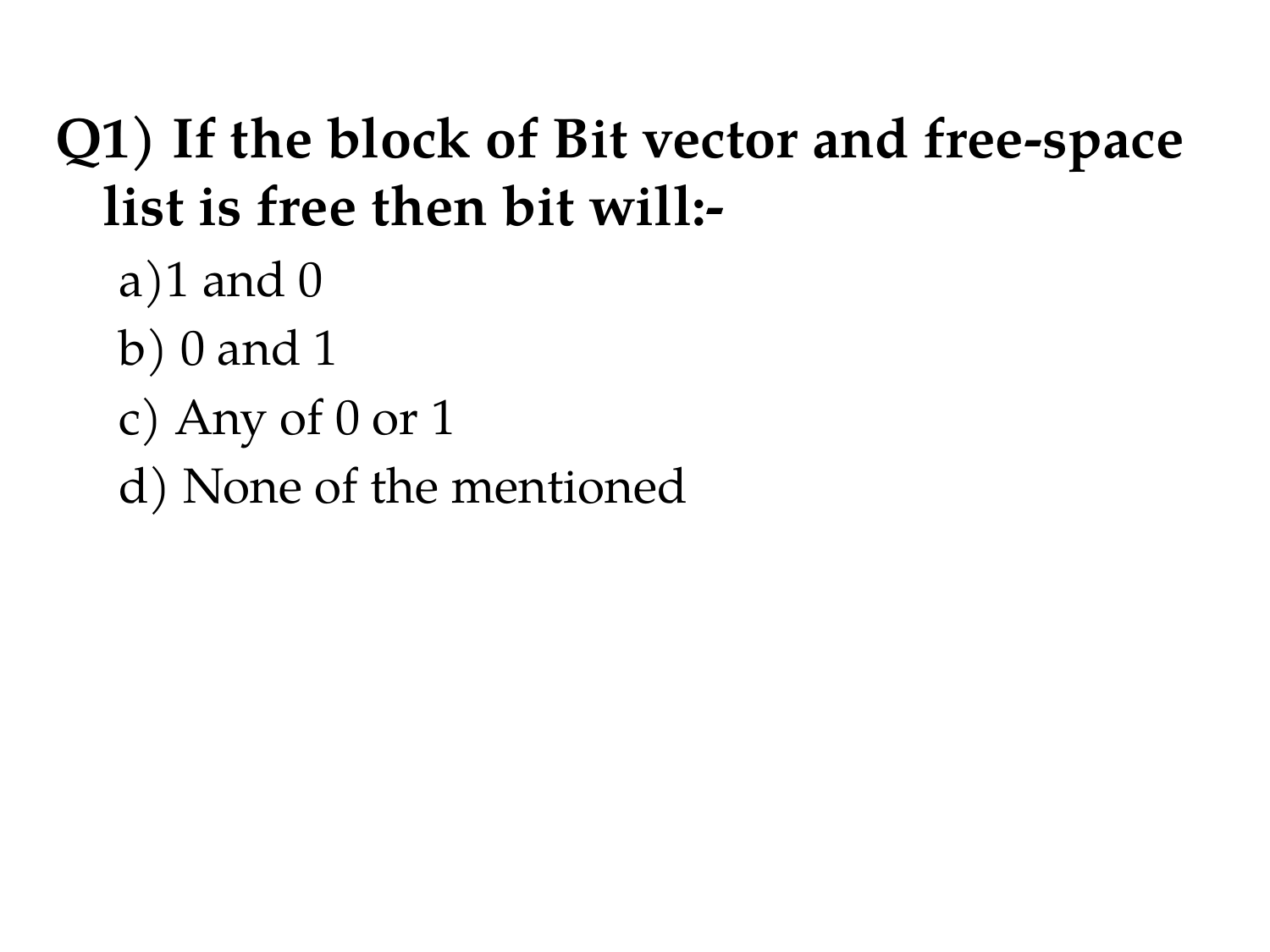

Q1) If the block of Bit vector and free-space list is free then bit will:-
a)1 and 0
b) 0 and 1
c) Any of 0 or 1
d) None of the mentioned